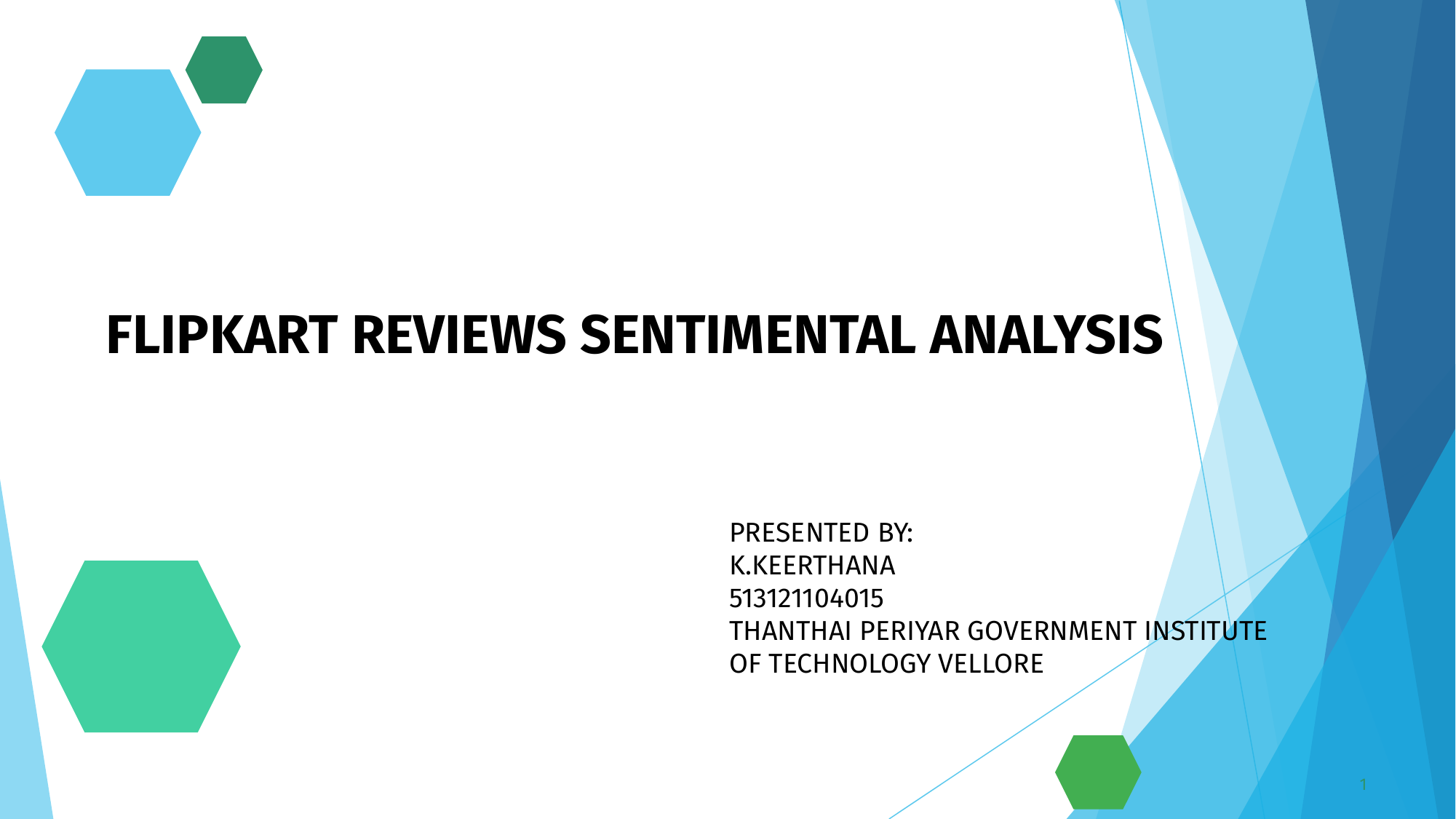

FLIPKART REVIEWS SENTIMENTAL ANALYSIS
PRESENTED BY:
K.KEERTHANA
513121104015
THANTHAI PERIYAR GOVERNMENT INSTITUTE OF TECHNOLOGY VELLORE

1